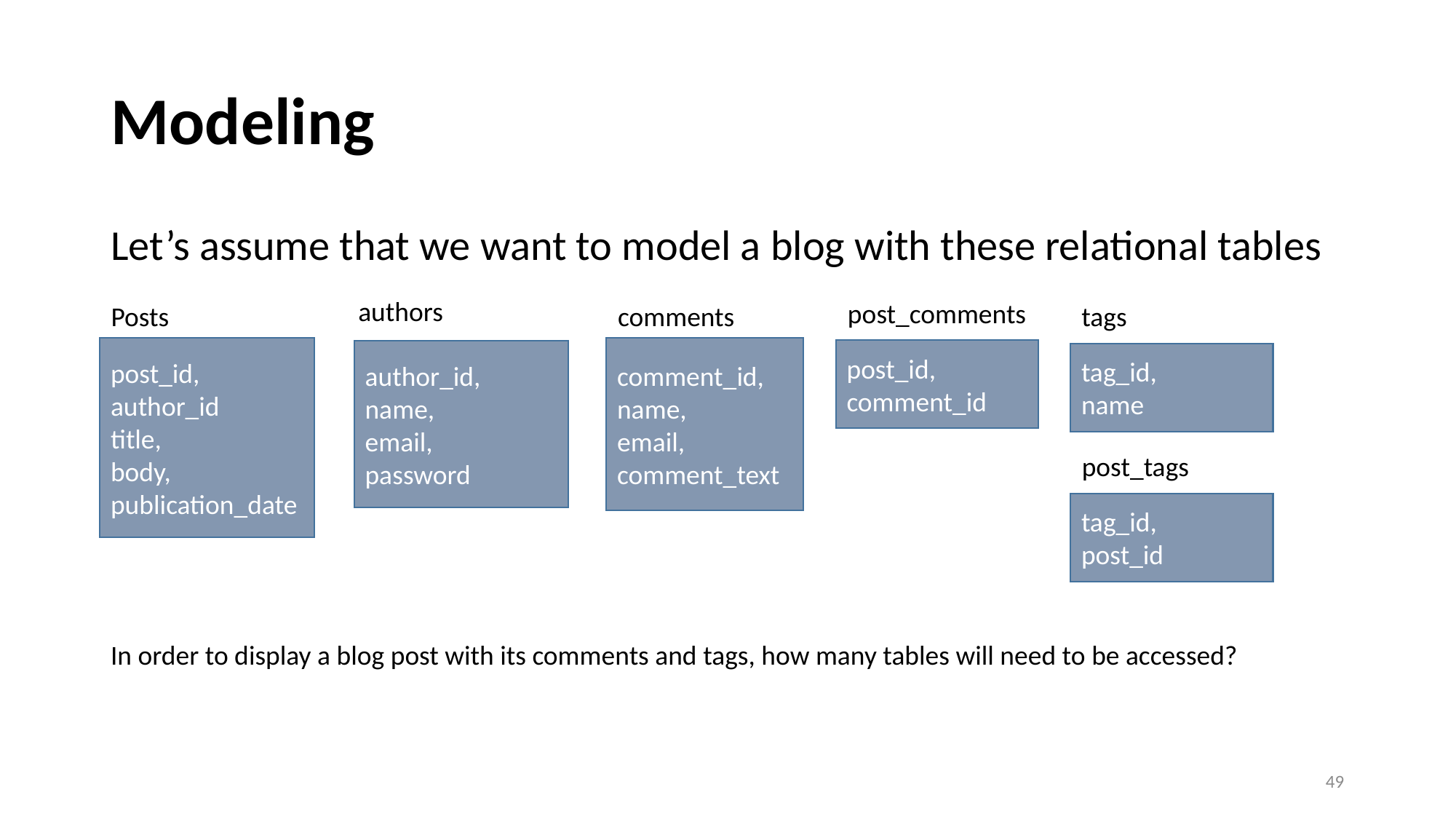

# Modeling
Let’s assume that we want to model a blog with these relational tables
authors
post_comments
Posts
comments
tags
post_id,
author_id
title,
body,
publication_date
comment_id,
name,
email,
comment_text
post_id,
comment_id
author_id,
name,
email,
password
tag_id,
name
post_tags
tag_id,
post_id
In order to display a blog post with its comments and tags, how many tables will need to be accessed?
49